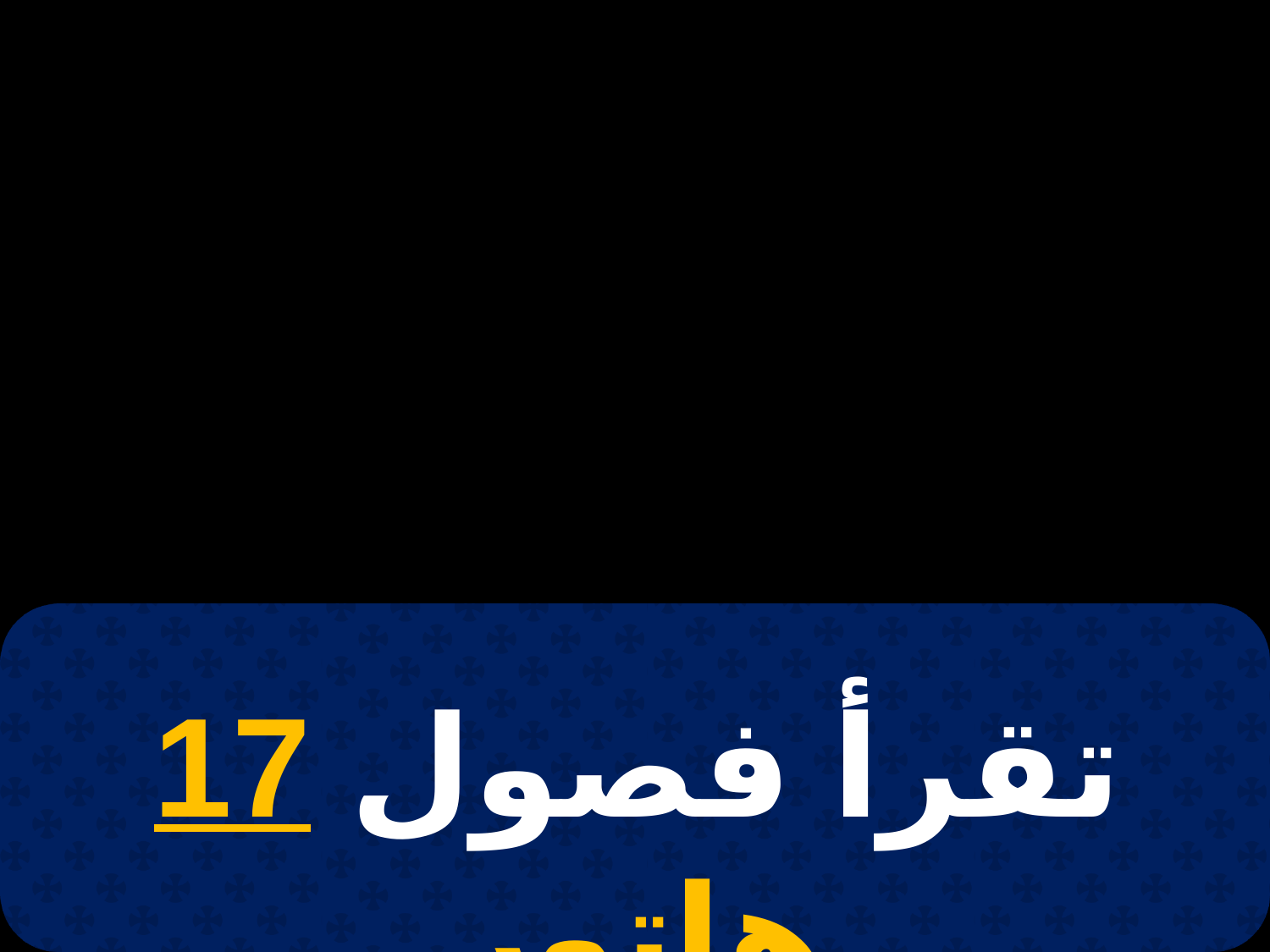

# 27 أمشير
تقرأ فصول 17 هاتور